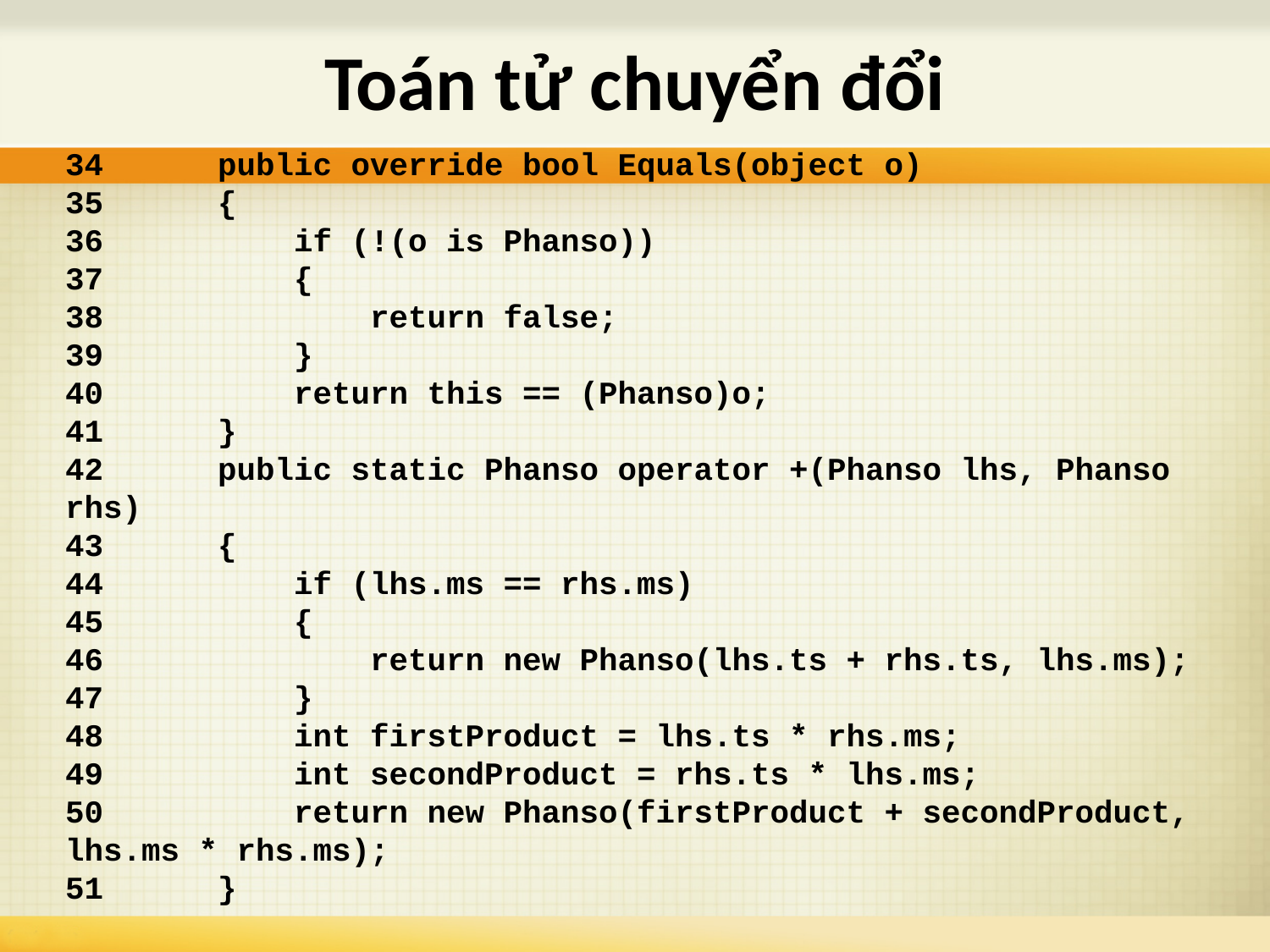

# Toán tử chuyển đổi
34      public override bool Equals(object o)
35      {
36          if (!(o is Phanso))
37          {
38              return false;
39          }
40          return this == (Phanso)o;
41      }
42      public static Phanso operator +(Phanso lhs, Phanso rhs)
43      {
44          if (lhs.ms == rhs.ms)
45          {
46              return new Phanso(lhs.ts + rhs.ts, lhs.ms);
47          }
48          int firstProduct = lhs.ts * rhs.ms;
49          int secondProduct = rhs.ts * lhs.ms;
50          return new Phanso(firstProduct + secondProduct, lhs.ms * rhs.ms);
51      }